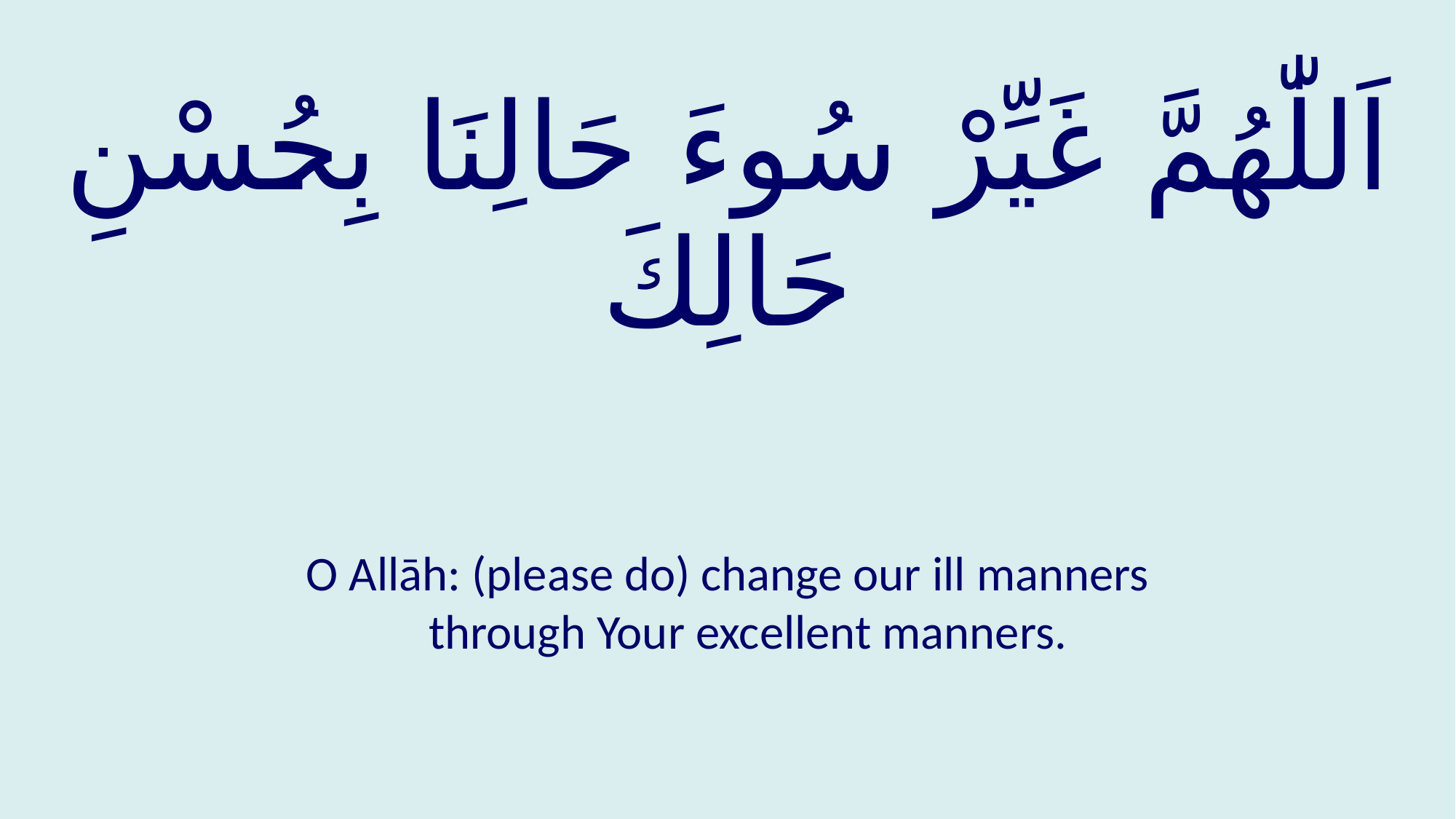

# اَللّٰهُمَّ غَيِّرْ سُوءَ حَالِنَا بِحُسْنِ حَالِكَ
O Allāh: (please do) change our ill manners through Your excellent manners.